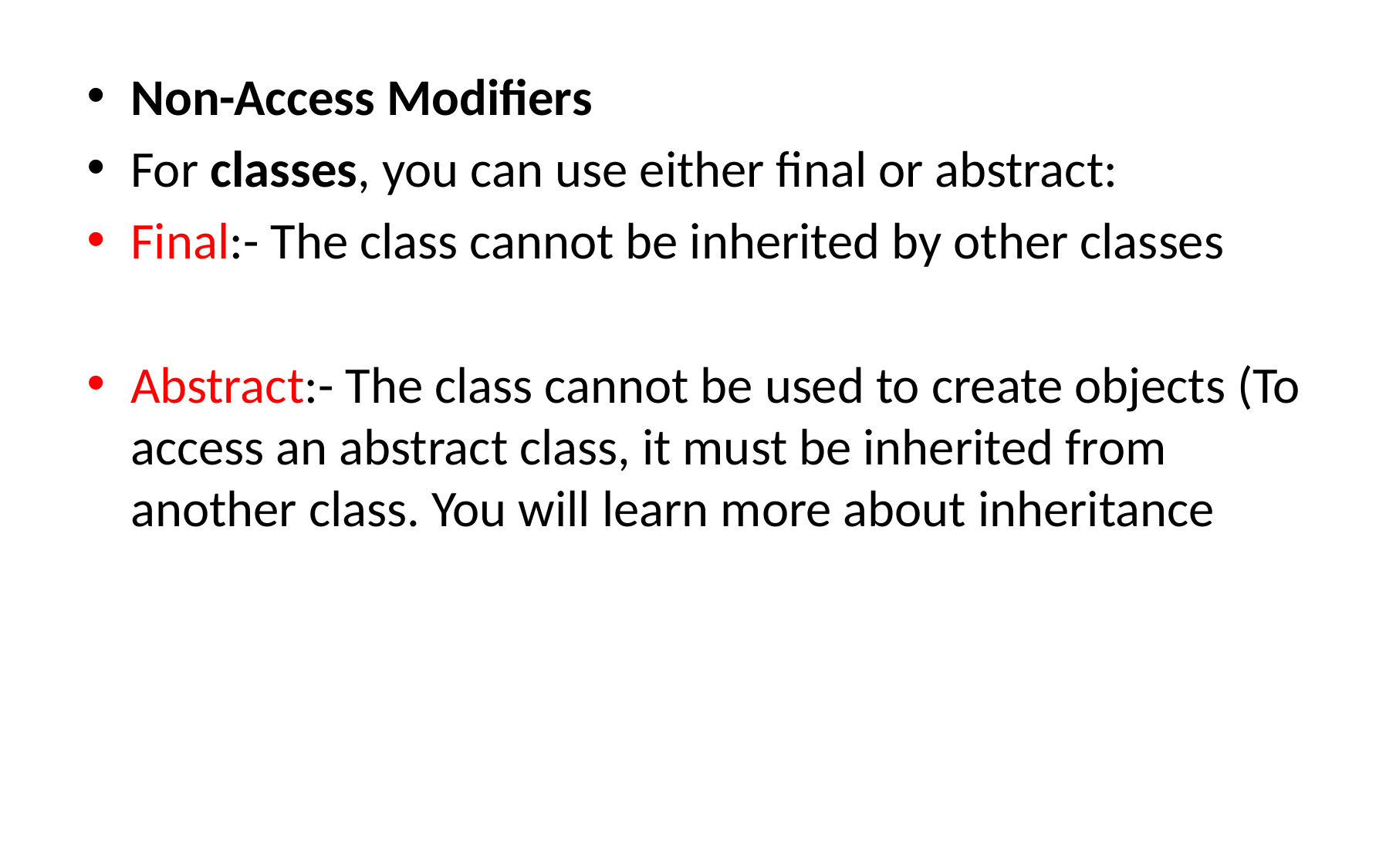

Non-Access Modifiers
For classes, you can use either final or abstract:
Final:- The class cannot be inherited by other classes

Abstract:- The class cannot be used to create objects (To access an abstract class, it must be inherited from another class. You will learn more about inheritance